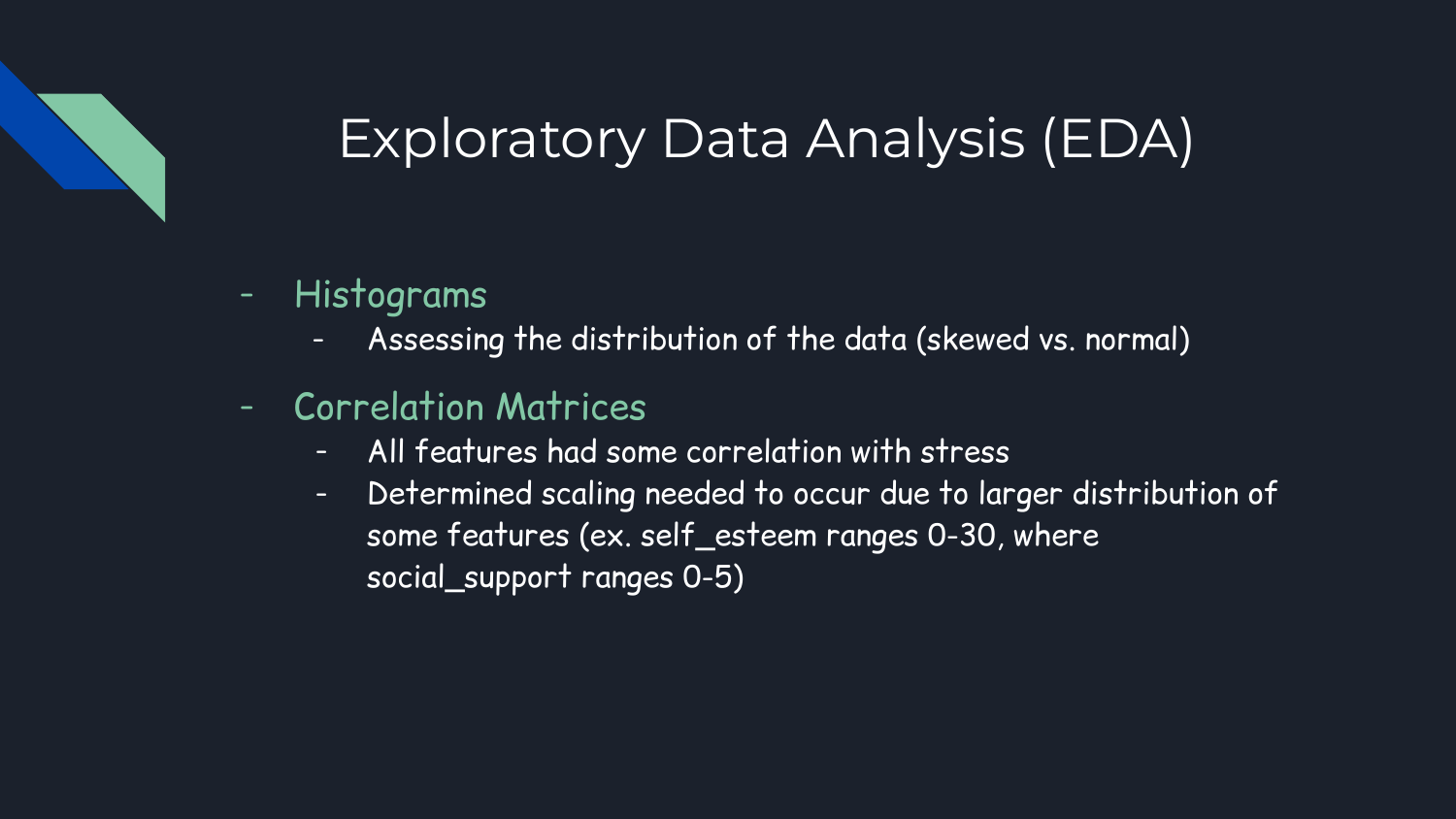

# Exploratory Data Analysis (EDA)
Histograms
Assessing the distribution of the data (skewed vs. normal)
Correlation Matrices
All features had some correlation with stress
Determined scaling needed to occur due to larger distribution of some features (ex. self_esteem ranges 0-30, where social_support ranges 0-5)